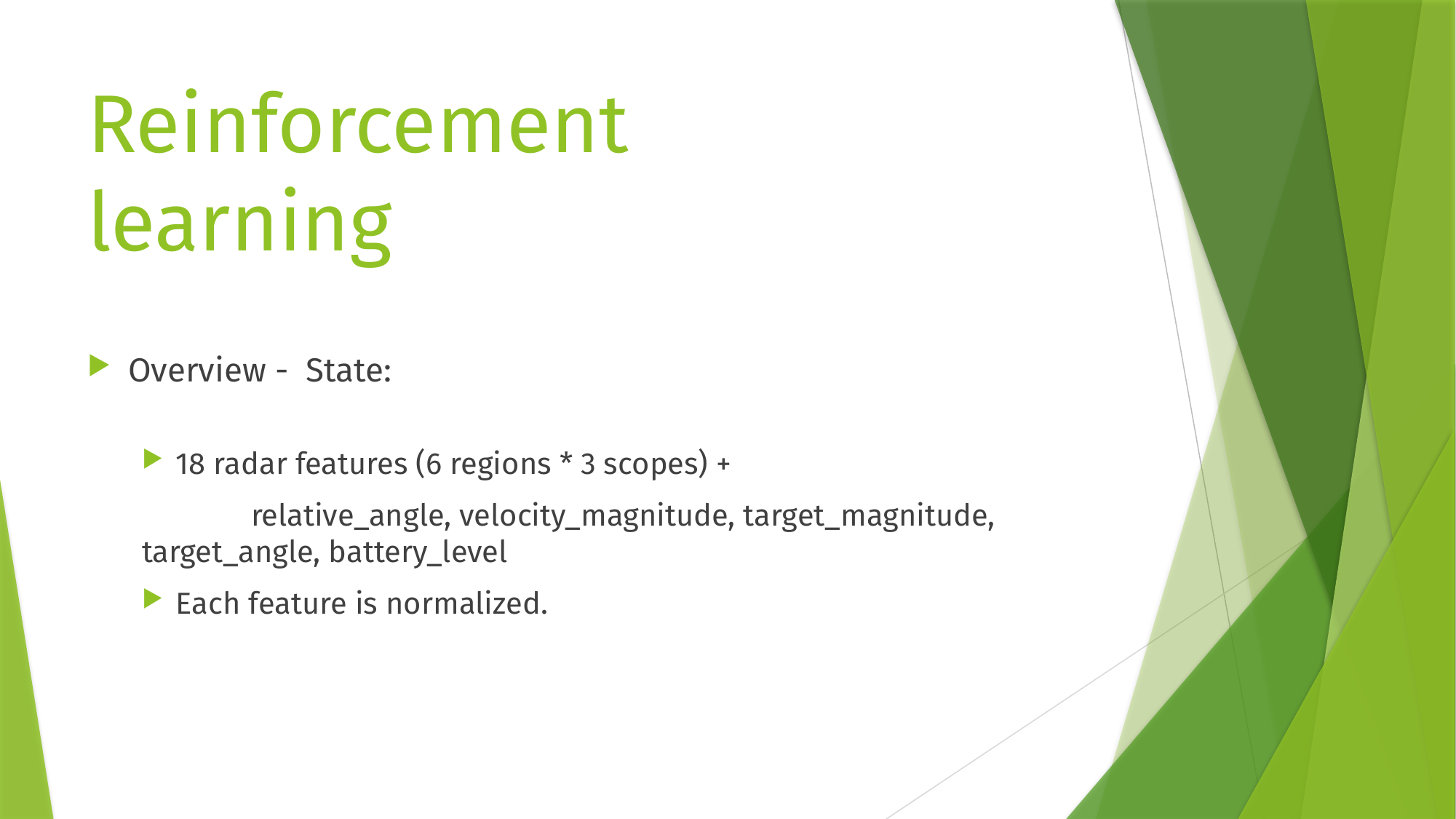

# Reinforcement learning
Overview -  State:
18 radar features (6 regions * 3 scopes) +
	relative_angle, velocity_magnitude, target_magnitude, 	target_angle, battery_level
Each feature is normalized.